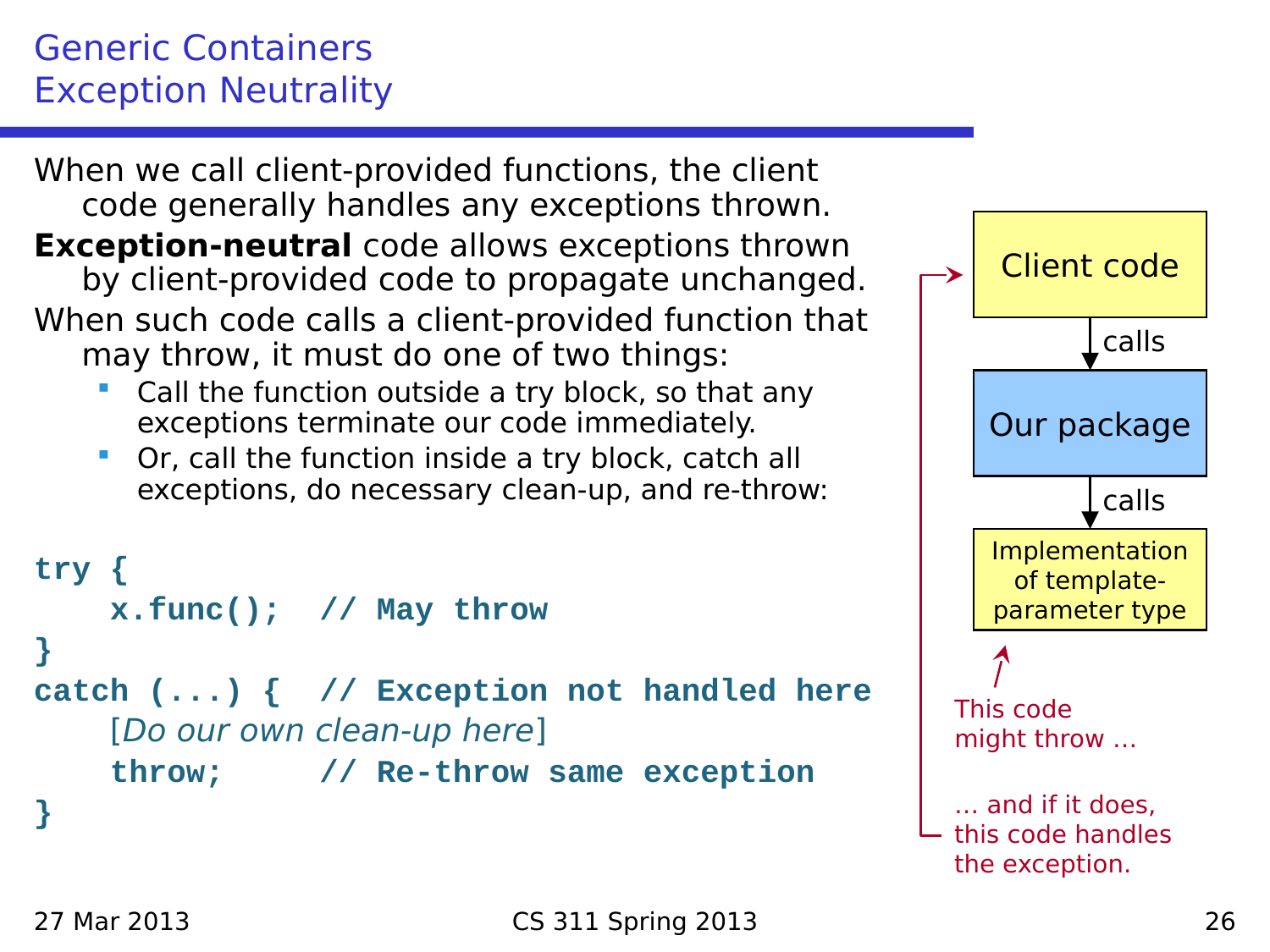

# Generic Containers Exception Neutrality
When we call client-provided functions, the client code generally handles any exceptions thrown.
Exception-neutral code allows exceptions thrown by client-provided code to propagate unchanged.
When such code calls a client-provided function that may throw, it must do one of two things:
Call the function outside a try block, so that any exceptions terminate our code immediately.
Or, call the function inside a try block, catch all exceptions, do necessary clean-up, and re-throw:

try {
    x.func();  // May throw
}
catch (...) {  // Exception not handled here
    [Do our own clean-up here]
    throw;     // Re-throw same exception
}
Client code

calls
Our package

calls
Implementation of template-parameter type

This code might throw …
… and if it does, this code handles the exception.
27 Mar 2013
CS 311 Spring 2013
26